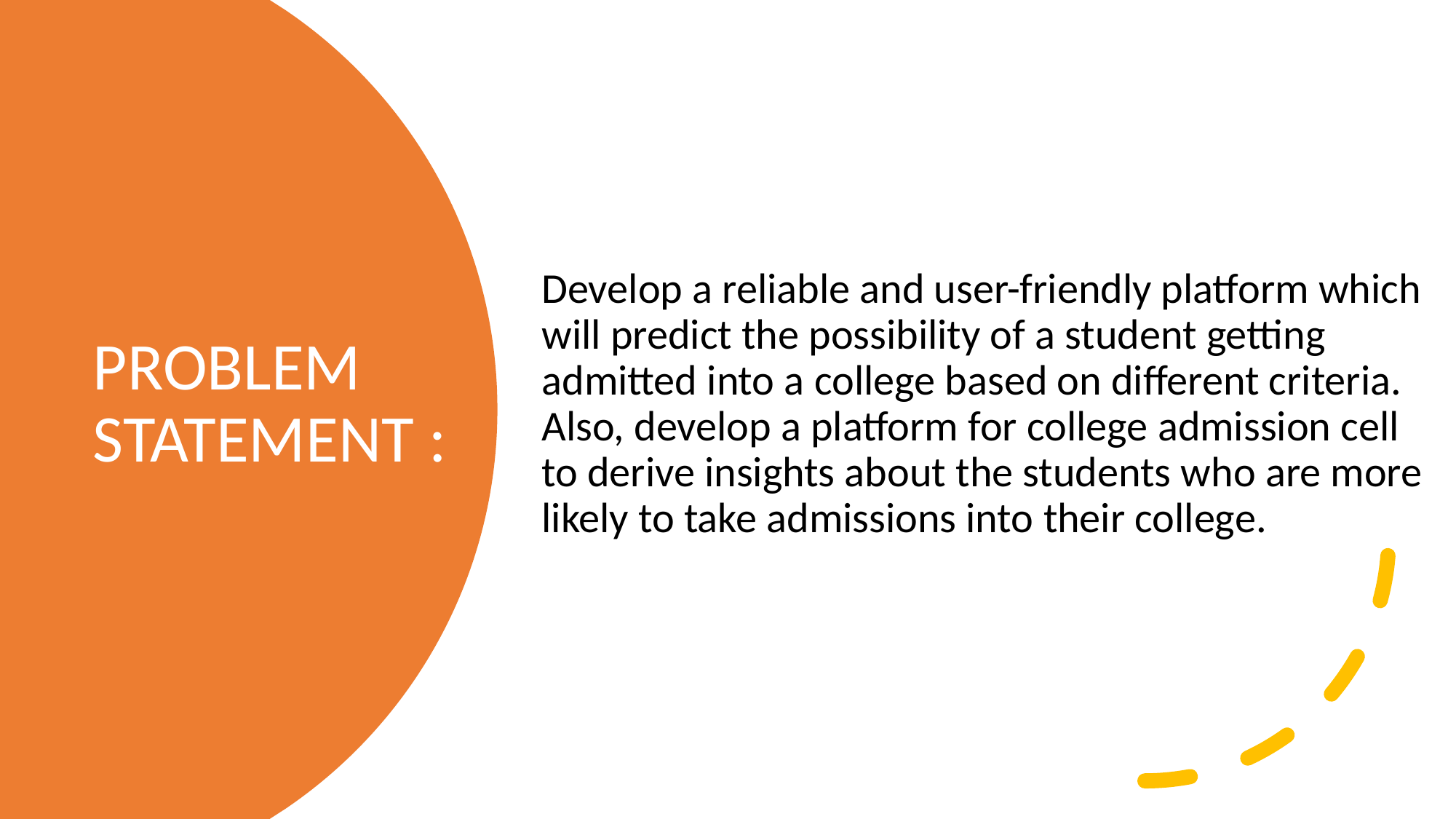

Develop a reliable and user-friendly platform which will predict the possibility of a student getting admitted into a college based on different criteria. Also, develop a platform for college admission cell to derive insights about the students who are more likely to take admissions into their college.
# PROBLEM STATEMENT :